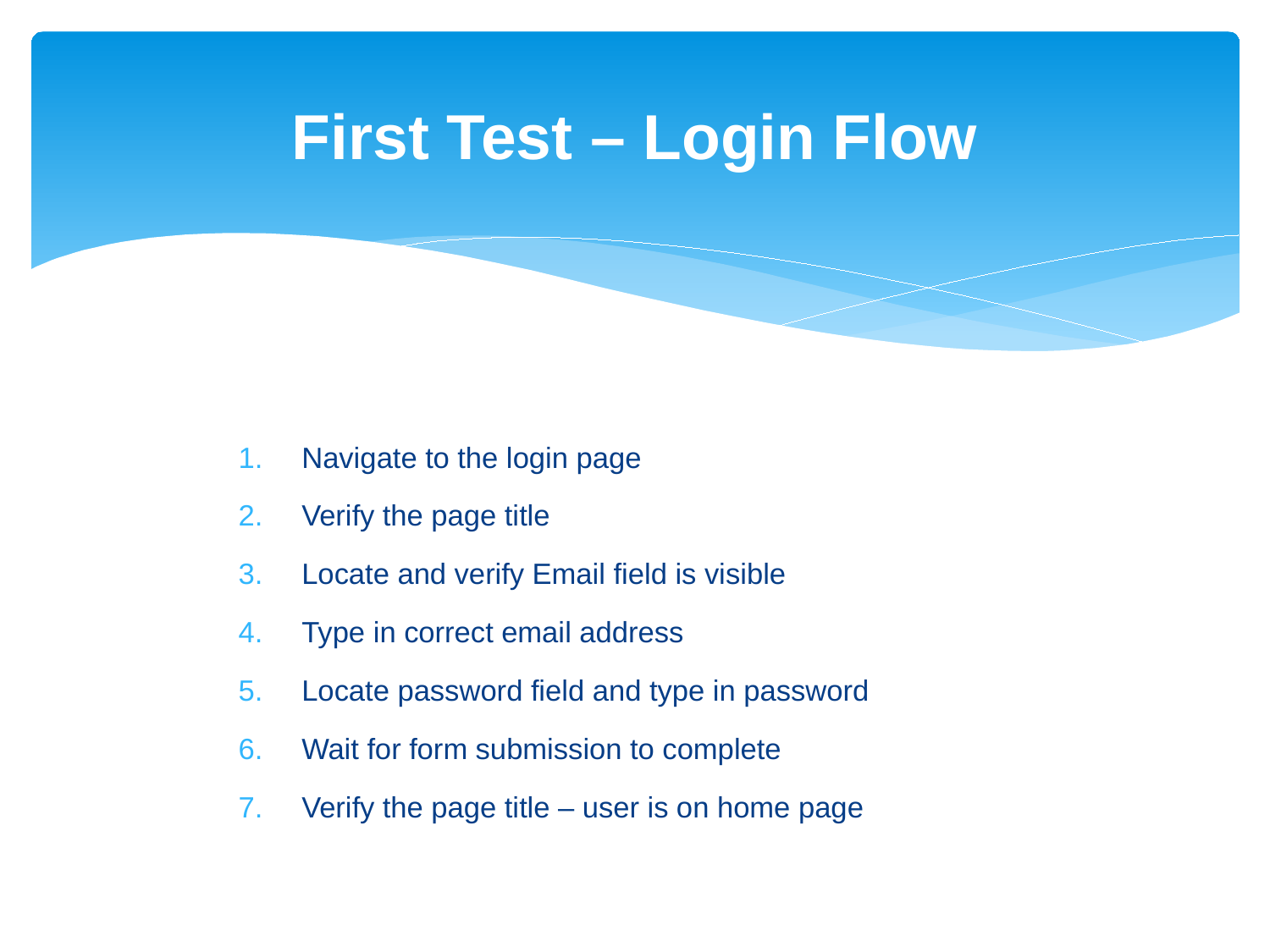

# First Test – Login Flow

Navigate to the login page
Verify the page title
Locate and verify Email field is visible
Type in correct email address
Locate password field and type in password
Wait for form submission to complete
Verify the page title – user is on home page